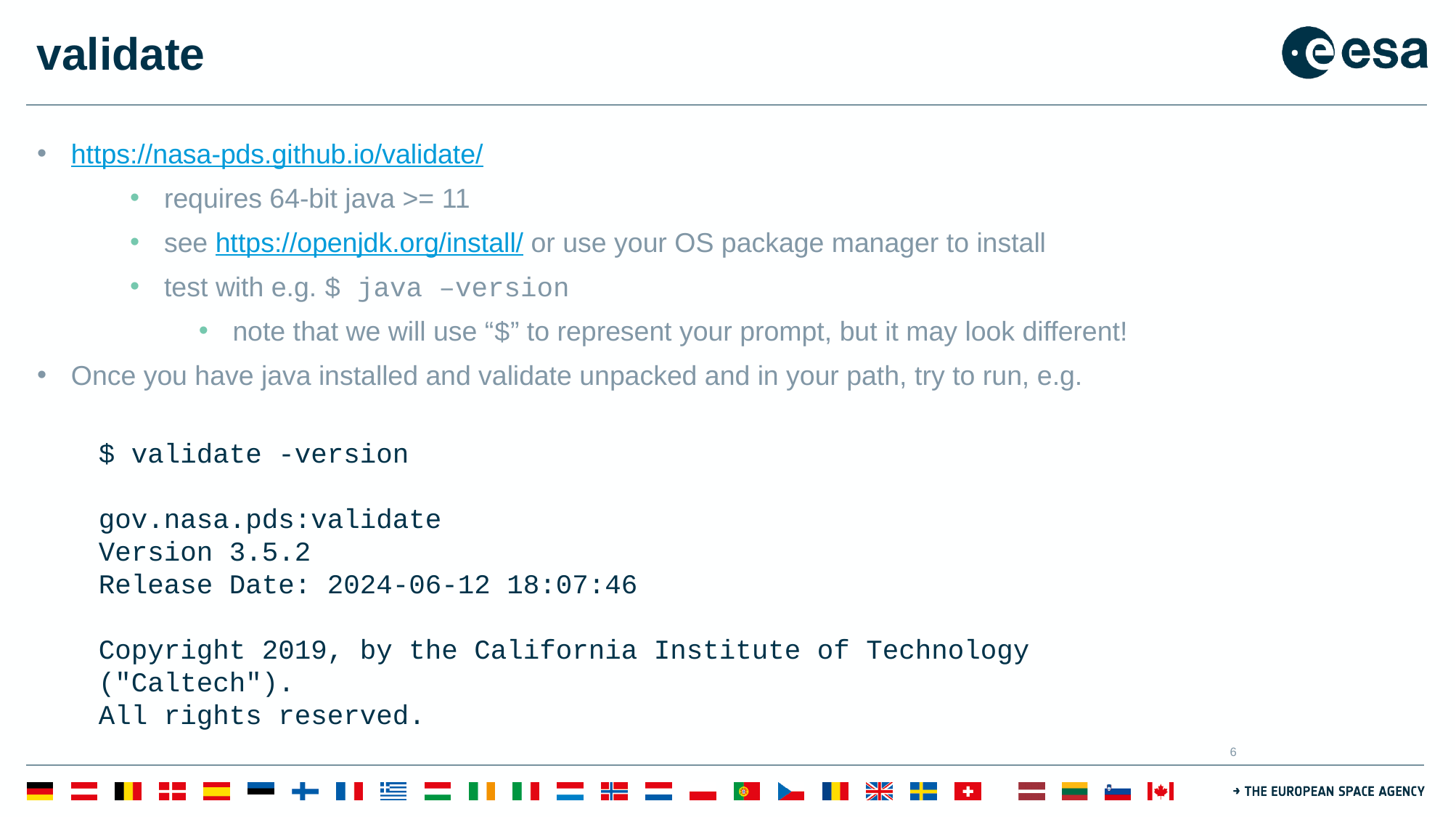

# validate
https://nasa-pds.github.io/validate/
requires 64-bit java >= 11
see https://openjdk.org/install/ or use your OS package manager to install
test with e.g. $ java –version
note that we will use “$” to represent your prompt, but it may look different!
Once you have java installed and validate unpacked and in your path, try to run, e.g.

$ validate -version

gov.nasa.pds:validate
Version 3.5.2
Release Date: 2024-06-12 18:07:46

Copyright 2019, by the California Institute of Technology ("Caltech").
All rights reserved.